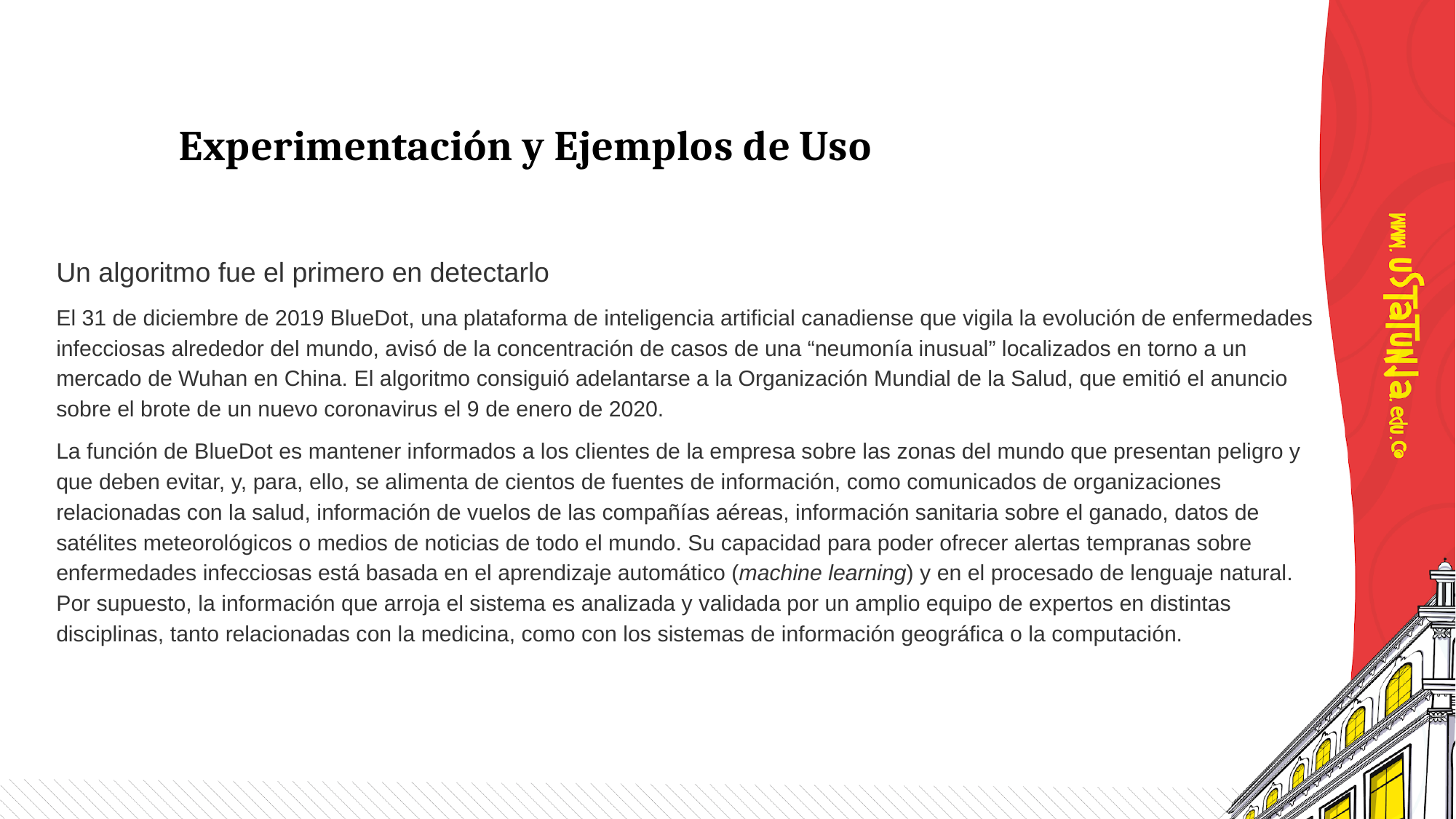

Experimentación y Ejemplos de Uso
Un algoritmo fue el primero en detectarlo
El 31 de diciembre de 2019 BlueDot, una plataforma de inteligencia artificial canadiense que vigila la evolución de enfermedades infecciosas alrededor del mundo, avisó de la concentración de casos de una “neumonía inusual” localizados en torno a un mercado de Wuhan en China. El algoritmo consiguió adelantarse a la Organización Mundial de la Salud, que emitió el anuncio sobre el brote de un nuevo coronavirus el 9 de enero de 2020.
La función de BlueDot es mantener informados a los clientes de la empresa sobre las zonas del mundo que presentan peligro y que deben evitar, y, para, ello, se alimenta de cientos de fuentes de información, como comunicados de organizaciones relacionadas con la salud, información de vuelos de las compañías aéreas, información sanitaria sobre el ganado, datos de satélites meteorológicos o medios de noticias de todo el mundo. Su capacidad para poder ofrecer alertas tempranas sobre enfermedades infecciosas está basada en el aprendizaje automático (machine learning) y en el procesado de lenguaje natural. Por supuesto, la información que arroja el sistema es analizada y validada por un amplio equipo de expertos en distintas disciplinas, tanto relacionadas con la medicina, como con los sistemas de información geográfica o la computación.